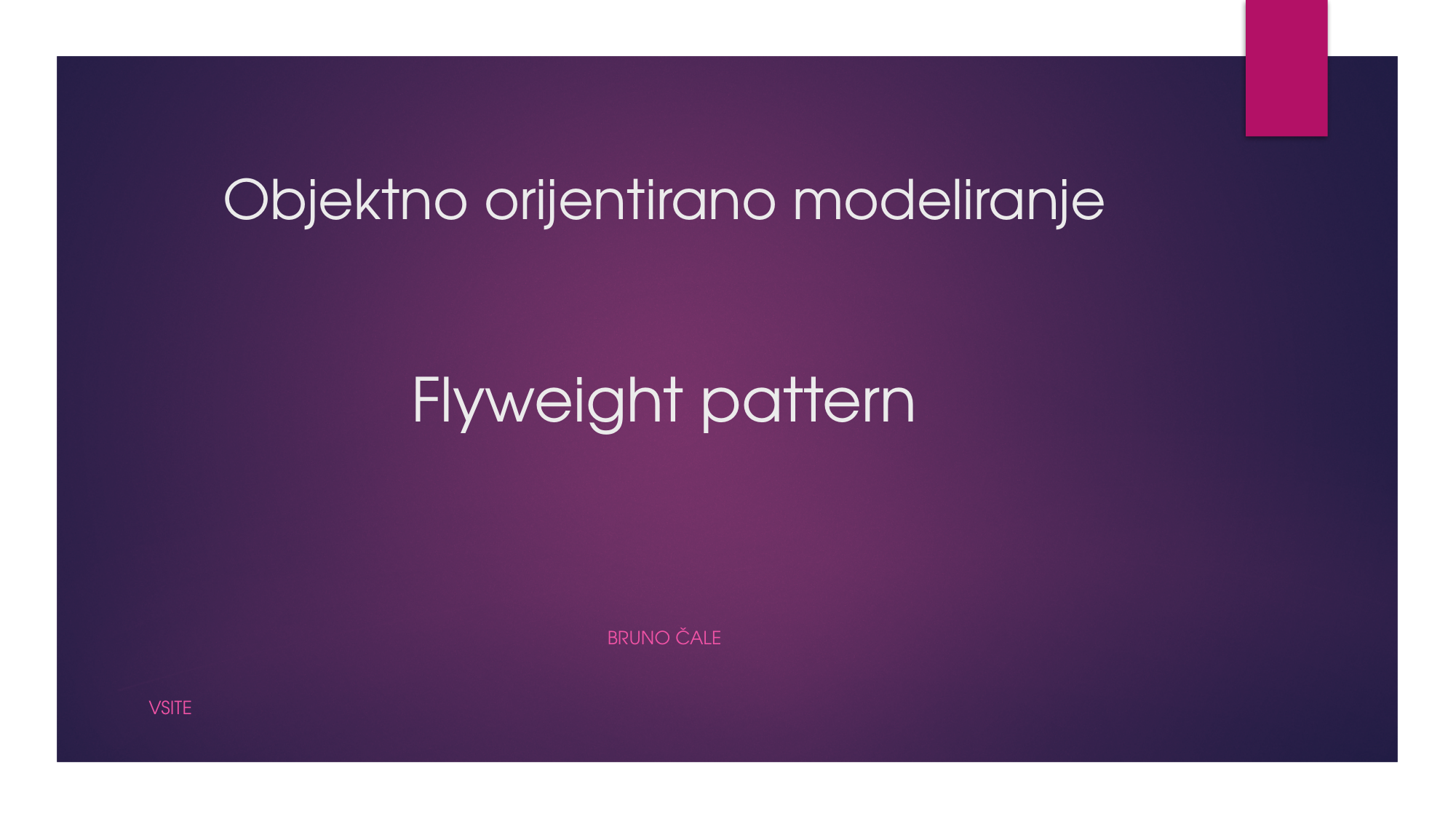

# Objektno orijentirano modeliranje Flyweight pattern
Bruno čale

vsite